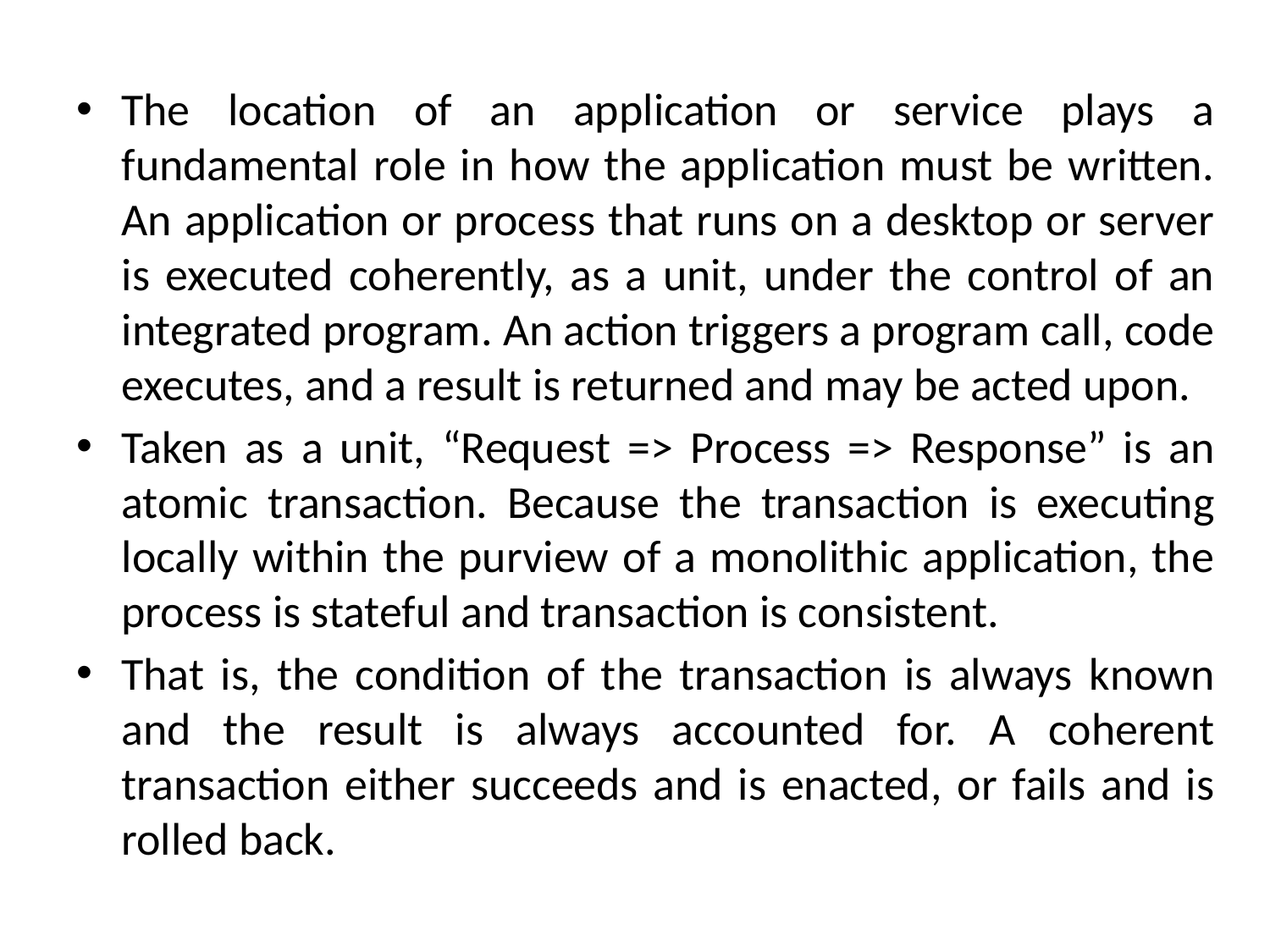

The location of an application or service plays a fundamental role in how the application must be written. An application or process that runs on a desktop or server is executed coherently, as a unit, under the control of an integrated program. An action triggers a program call, code executes, and a result is returned and may be acted upon.
Taken as a unit, “Request => Process => Response” is an atomic transaction. Because the transaction is executing locally within the purview of a monolithic application, the process is stateful and transaction is consistent.
That is, the condition of the transaction is always known and the result is always accounted for. A coherent transaction either succeeds and is enacted, or fails and is rolled back.